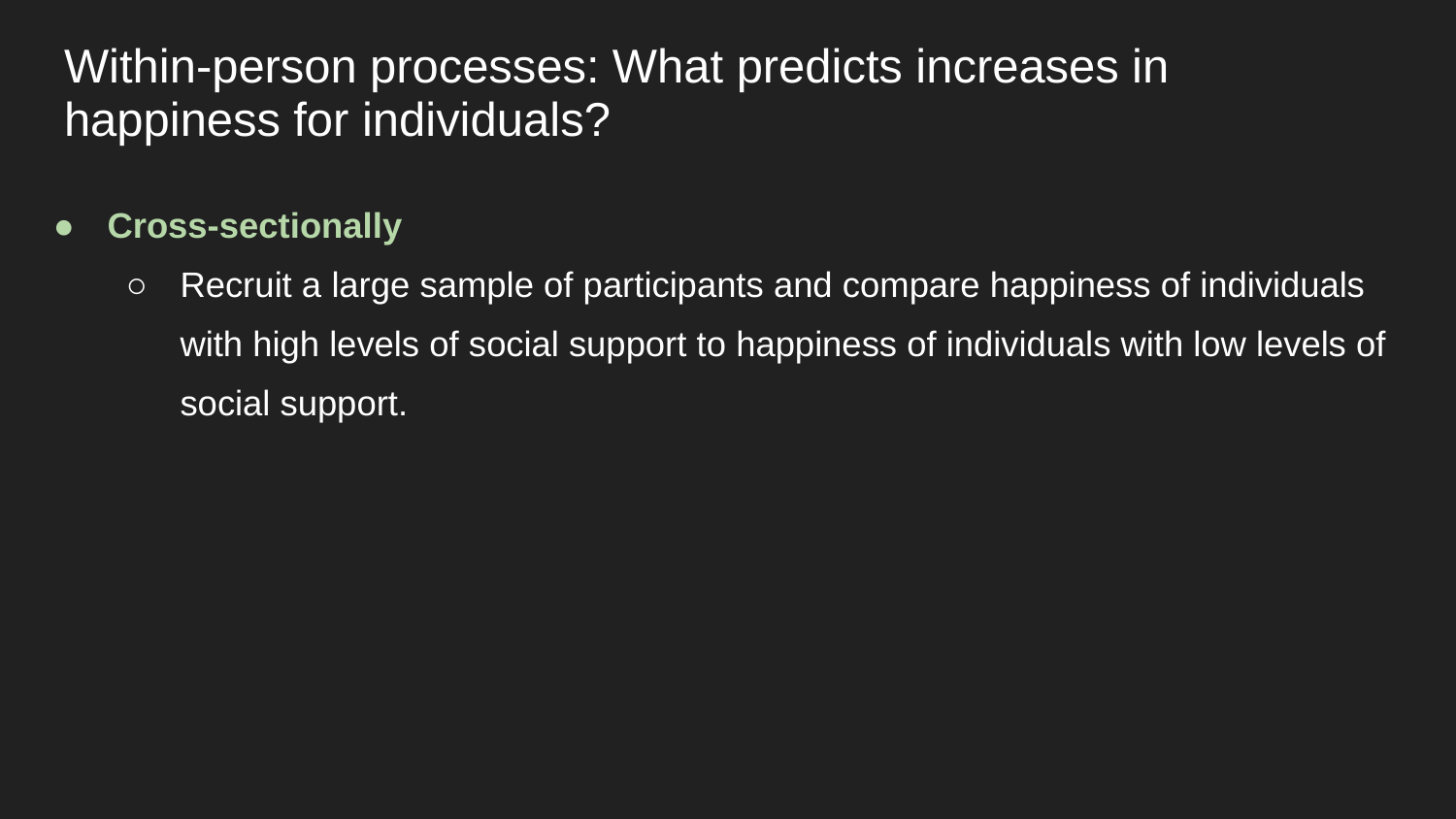

# Within-person processes: What predicts increases in happiness for individuals?
Cross-sectionally
Recruit a large sample of participants and compare happiness of individuals with high levels of social support to happiness of individuals with low levels of social support.